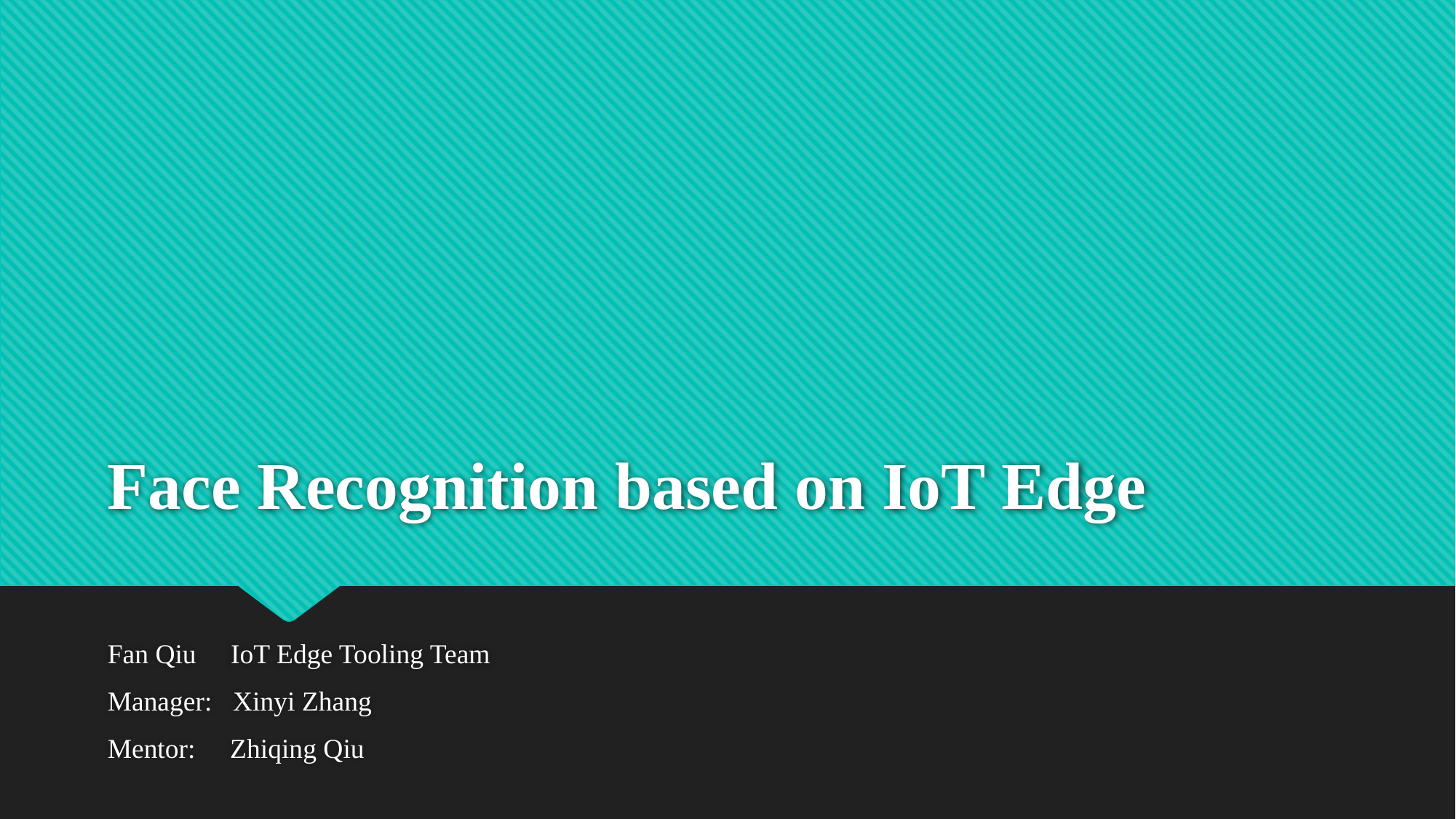

# Face Recognition based on IoT Edge
Fan Qiu     IoT Edge Tooling Team
Manager:   Xinyi Zhang
Mentor:     Zhiqing Qiu